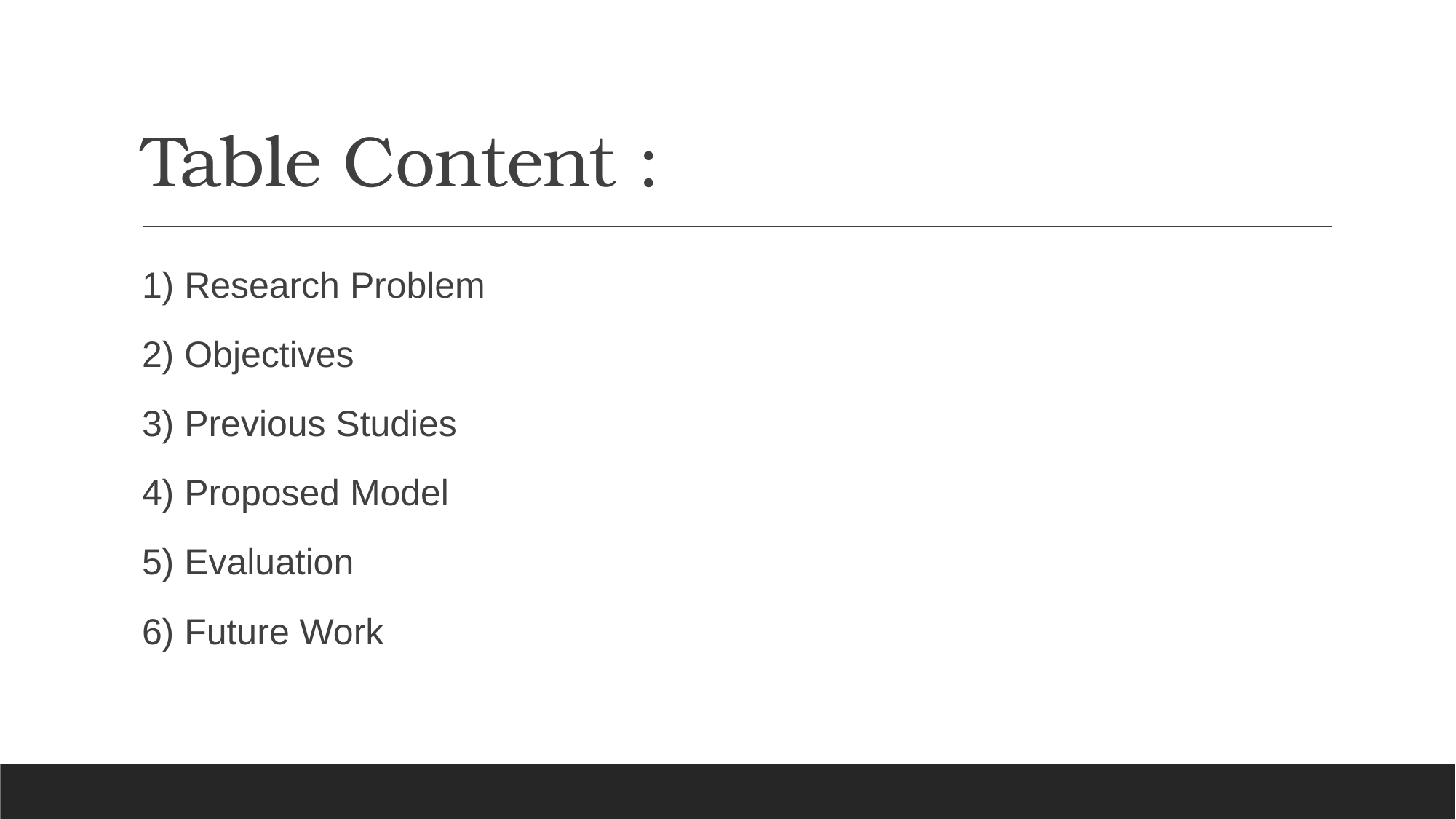

# Table Content :
1) Research Problem
2) Objectives
3) Previous Studies
4) Proposed Model
5) Evaluation
6) Future Work